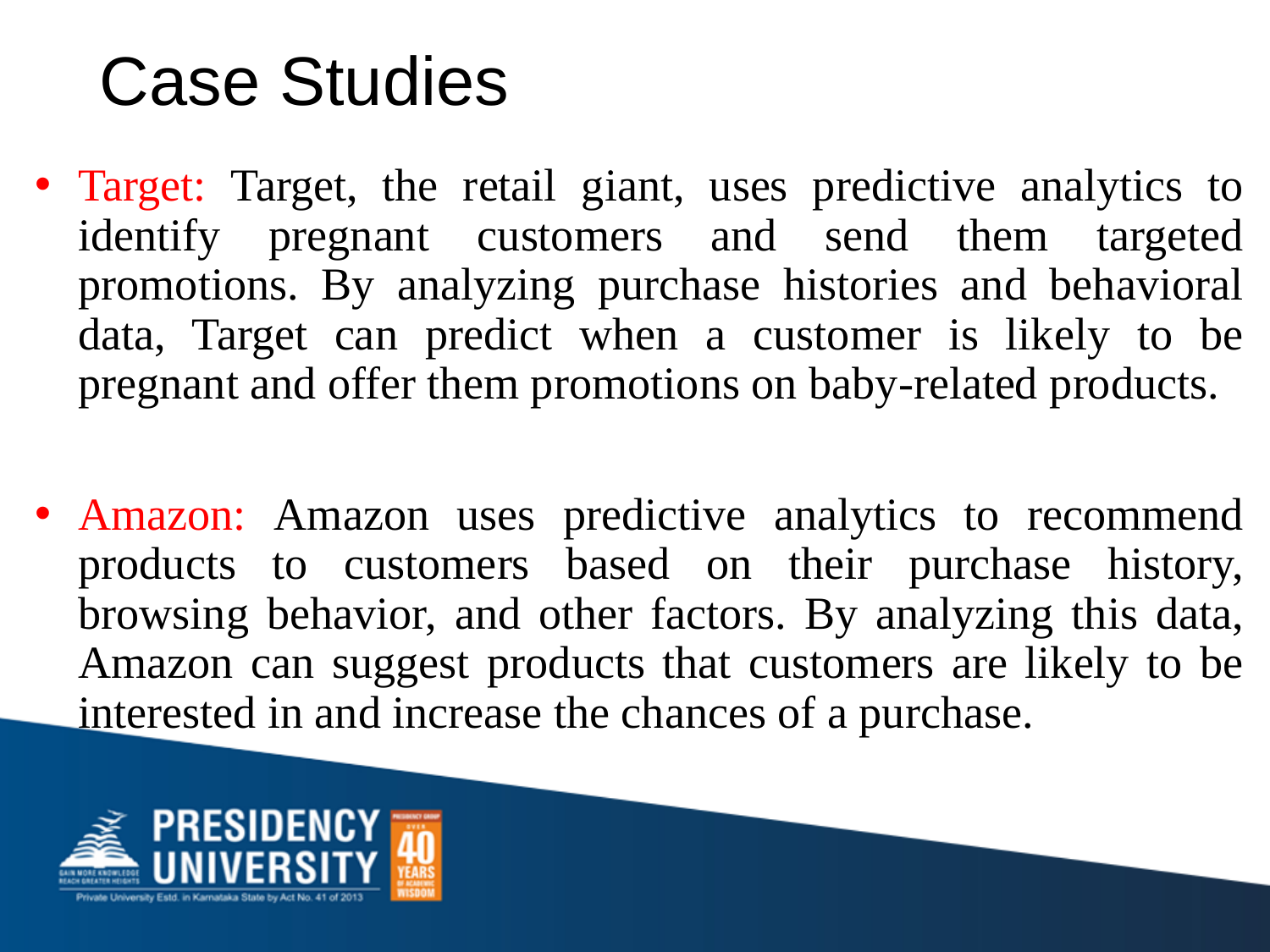

# Case Studies
Target: Target, the retail giant, uses predictive analytics to identify pregnant customers and send them targeted promotions. By analyzing purchase histories and behavioral data, Target can predict when a customer is likely to be pregnant and offer them promotions on baby-related products.

Amazon: Amazon uses predictive analytics to recommend products to customers based on their purchase history, browsing behavior, and other factors. By analyzing this data, Amazon can suggest products that customers are likely to be interested in and increase the chances of a purchase.